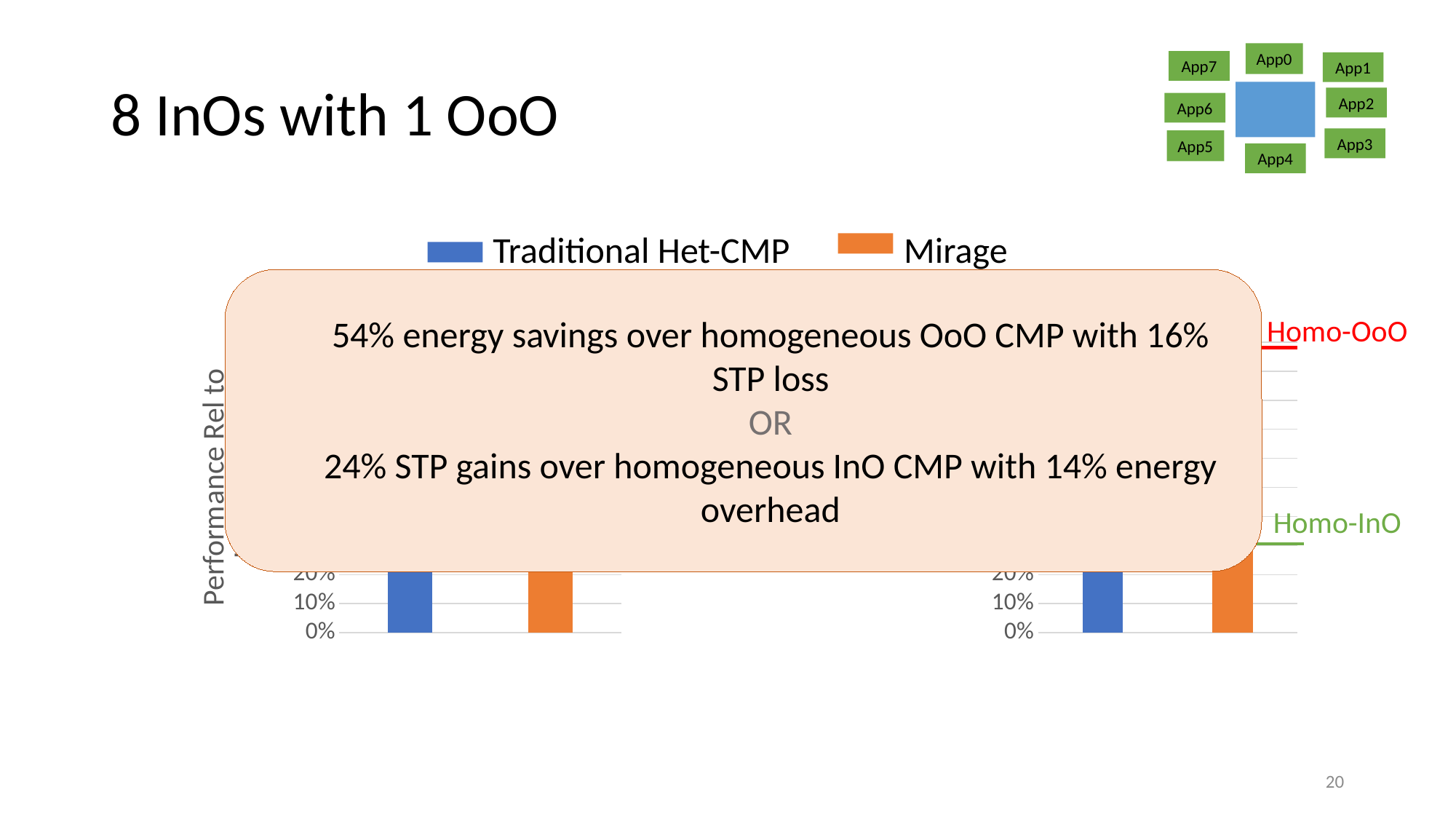

8 InOs with 1 OoO
App0
App7
App1

App2
App6
App3
App5
App4
Traditional Het-CMP
(no memoization)
Mirage Cores

54% energy savings over homogeneous OoO CMP with 16% STP loss
OR
24% STP gains over homogeneous InO CMP with 14% energy overhead
Homo-OoO
Homo-OoO

### Chart

| Category | Performance |
|---|---|

### Chart

| Category | 46.56% |
|---|---|
Homo-InO
Homo-InO
20